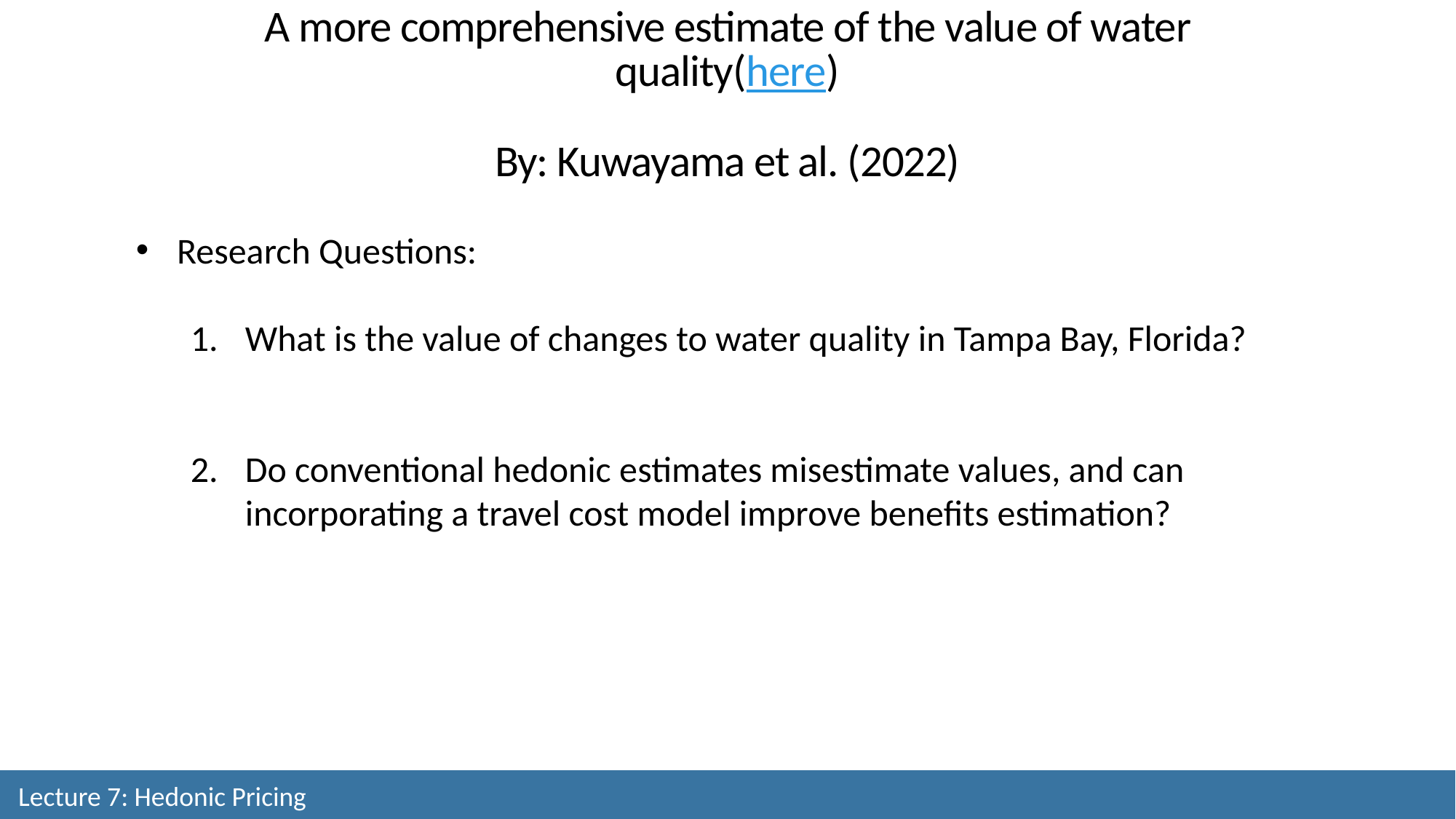

A more comprehensive estimate of the value of water quality(here)

By: Kuwayama et al. (2022)
Research Questions:

What is the value of changes to water quality in Tampa Bay, Florida?
Approximately $13.70 per trip for

Do conventional hedonic estimates misestimate values, and can incorporating a travel cost model improve benefits estimation?
They find evidence that using conventional methods could potentially understate the value of the regional park.